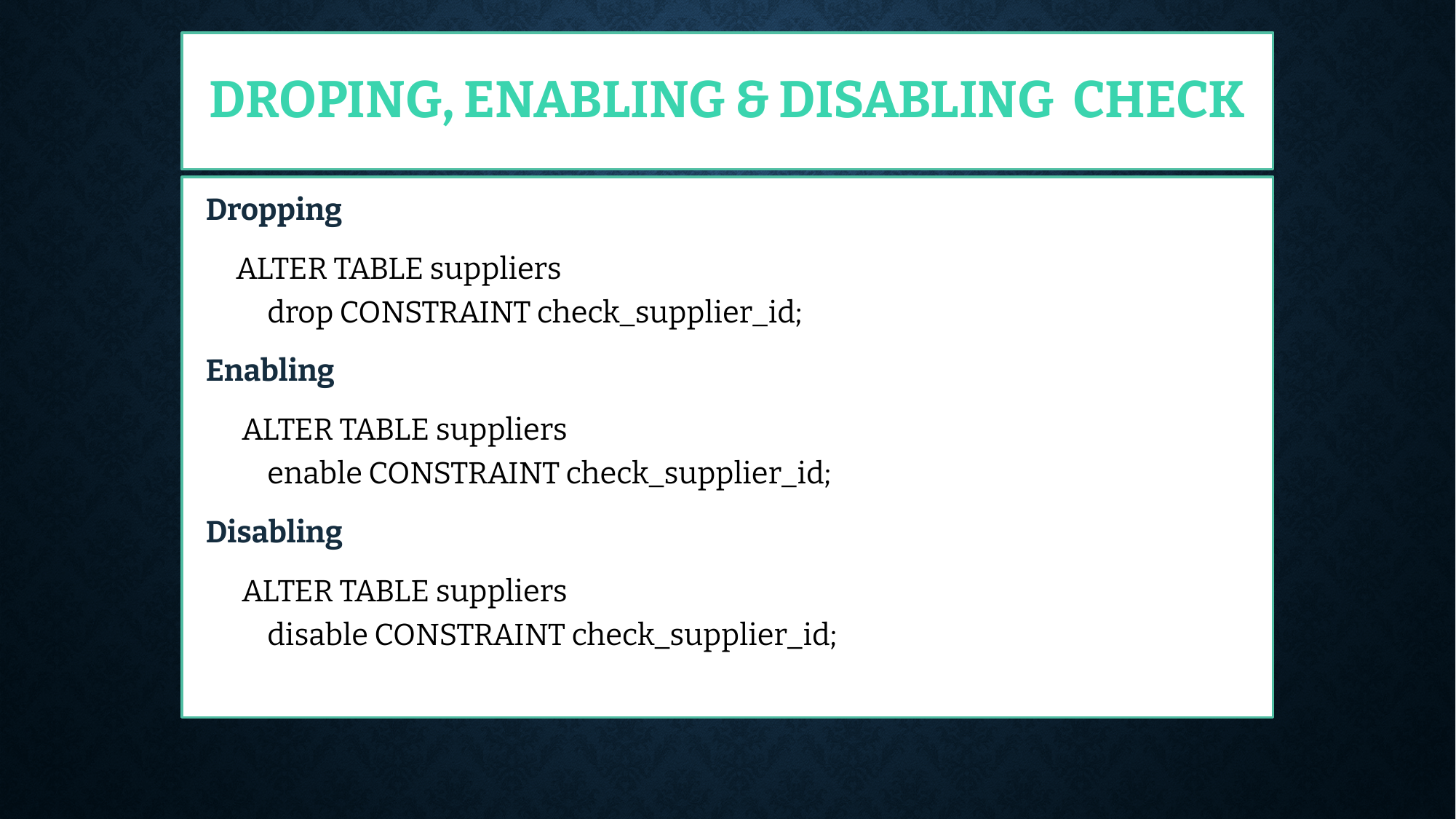

# Droping, enabling & disabling  check
Dropping
     ALTER TABLE suppliers
drop CONSTRAINT check_supplier_id;
Enabling
      ALTER TABLE suppliers
enable CONSTRAINT check_supplier_id;
Disabling
      ALTER TABLE suppliers
disable CONSTRAINT check_supplier_id;